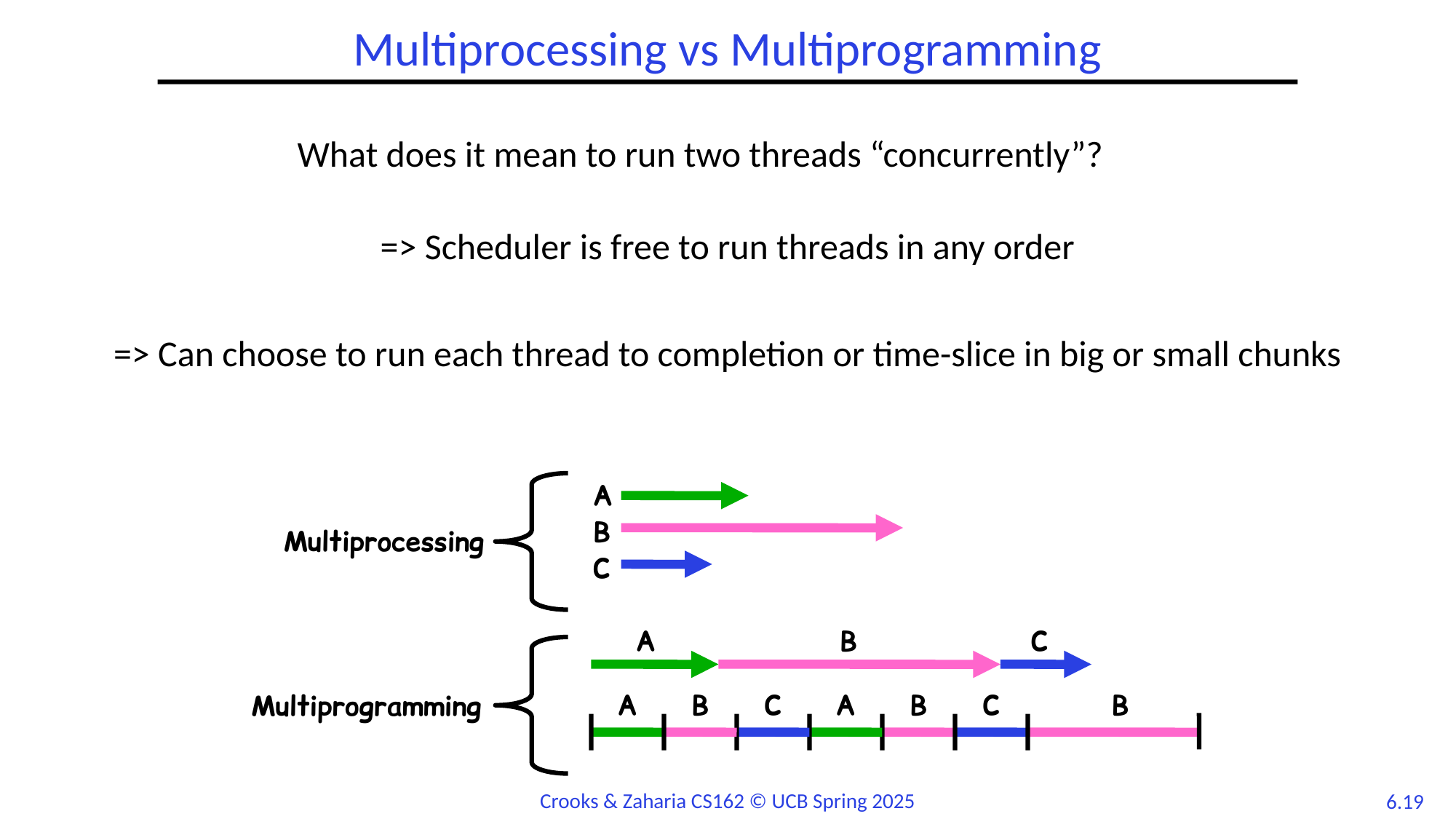

# Multiprocessing vs Multiprogramming

What does it mean to run two threads “concurrently”?

=> Scheduler is free to run threads in any order

=> Can choose to run each thread to completion or time-slice in big or small chunks

A

B

C

Multiprocessing
A
B
C

A
B
C
A
B
C
B

Multiprogramming